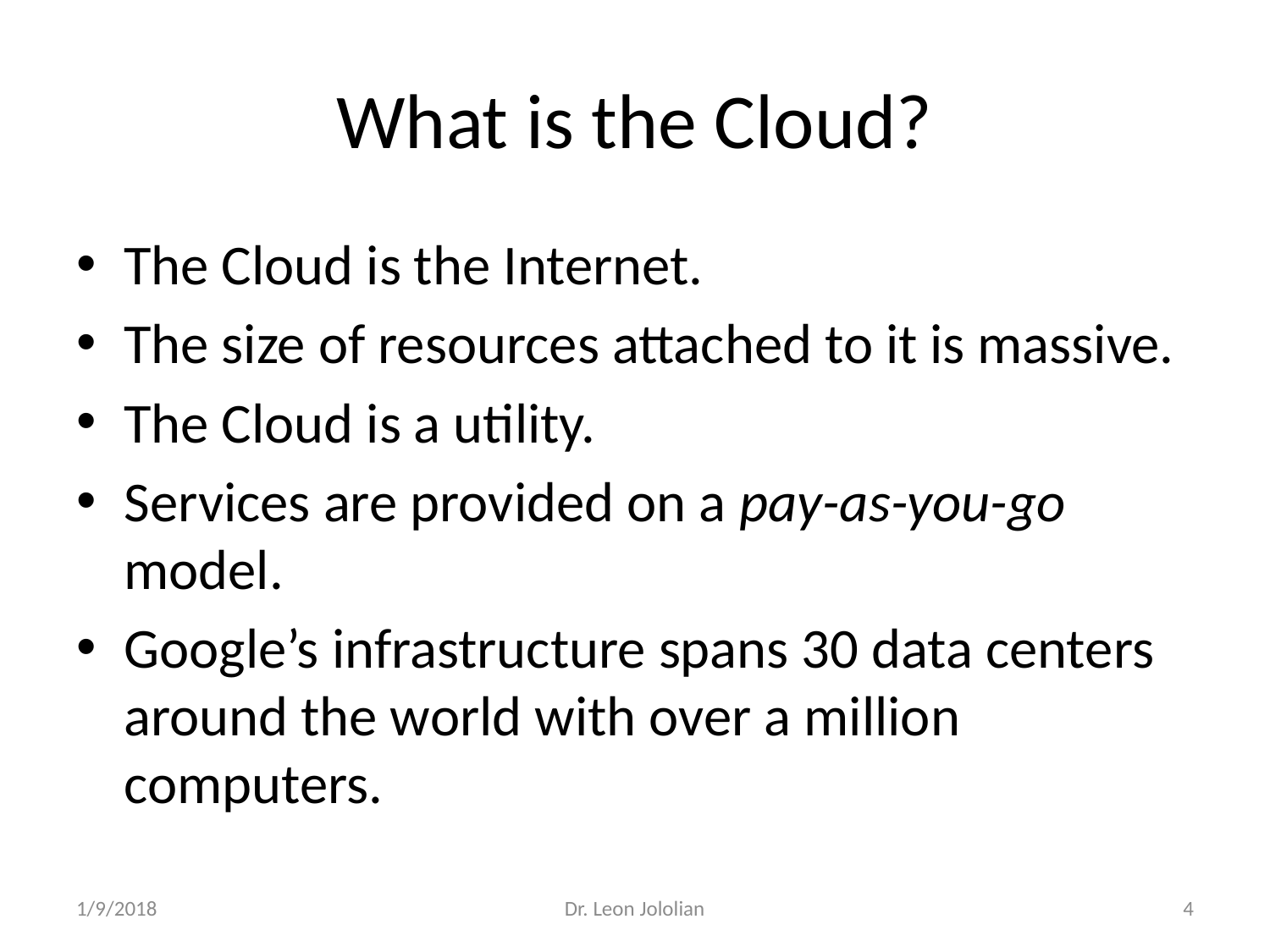

# What is the Cloud?
The Cloud is the Internet.
The size of resources attached to it is massive.
The Cloud is a utility.
Services are provided on a pay-as-you-go model.
Google’s infrastructure spans 30 data centers around the world with over a million computers.
1/9/2018
Dr. Leon Jololian
4